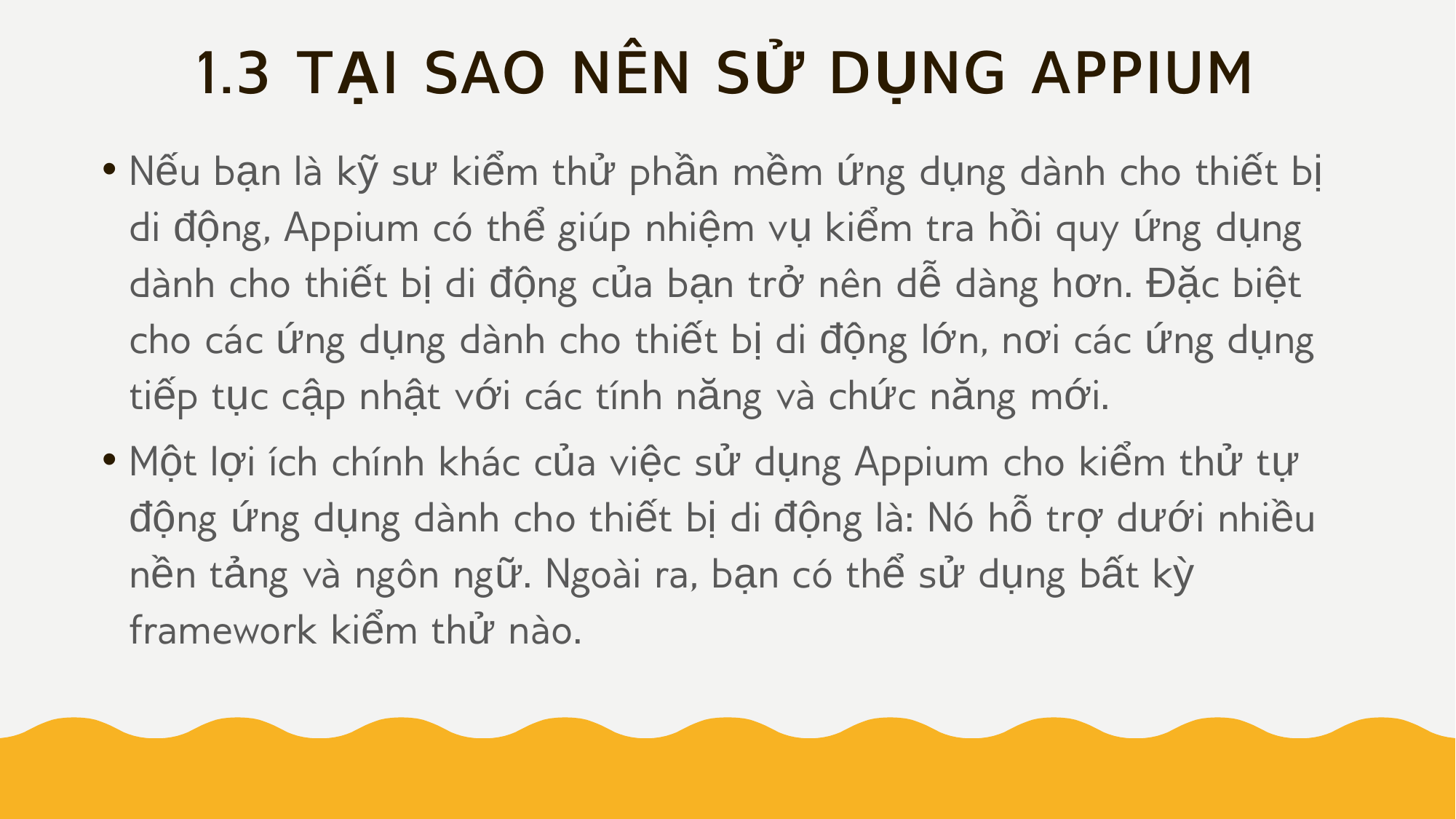

# 1.3 Tại sao nên sử dụng Appium
Nếu bạn là kỹ sư kiểm thử phần mềm ứng dụng dành cho thiết bị di động, Appium có thể giúp nhiệm vụ kiểm tra hồi quy ứng dụng dành cho thiết bị di động của bạn trở nên dễ dàng hơn. Đặc biệt cho các ứng dụng dành cho thiết bị di động lớn, nơi các ứng dụng tiếp tục cập nhật với các tính năng và chức năng mới.
Một lợi ích chính khác của việc sử dụng Appium cho kiểm thử tự động ứng dụng dành cho thiết bị di động là: Nó hỗ trợ dưới nhiều nền tảng và ngôn ngữ. Ngoài ra, bạn có thể sử dụng bất kỳ framework kiểm thử nào.